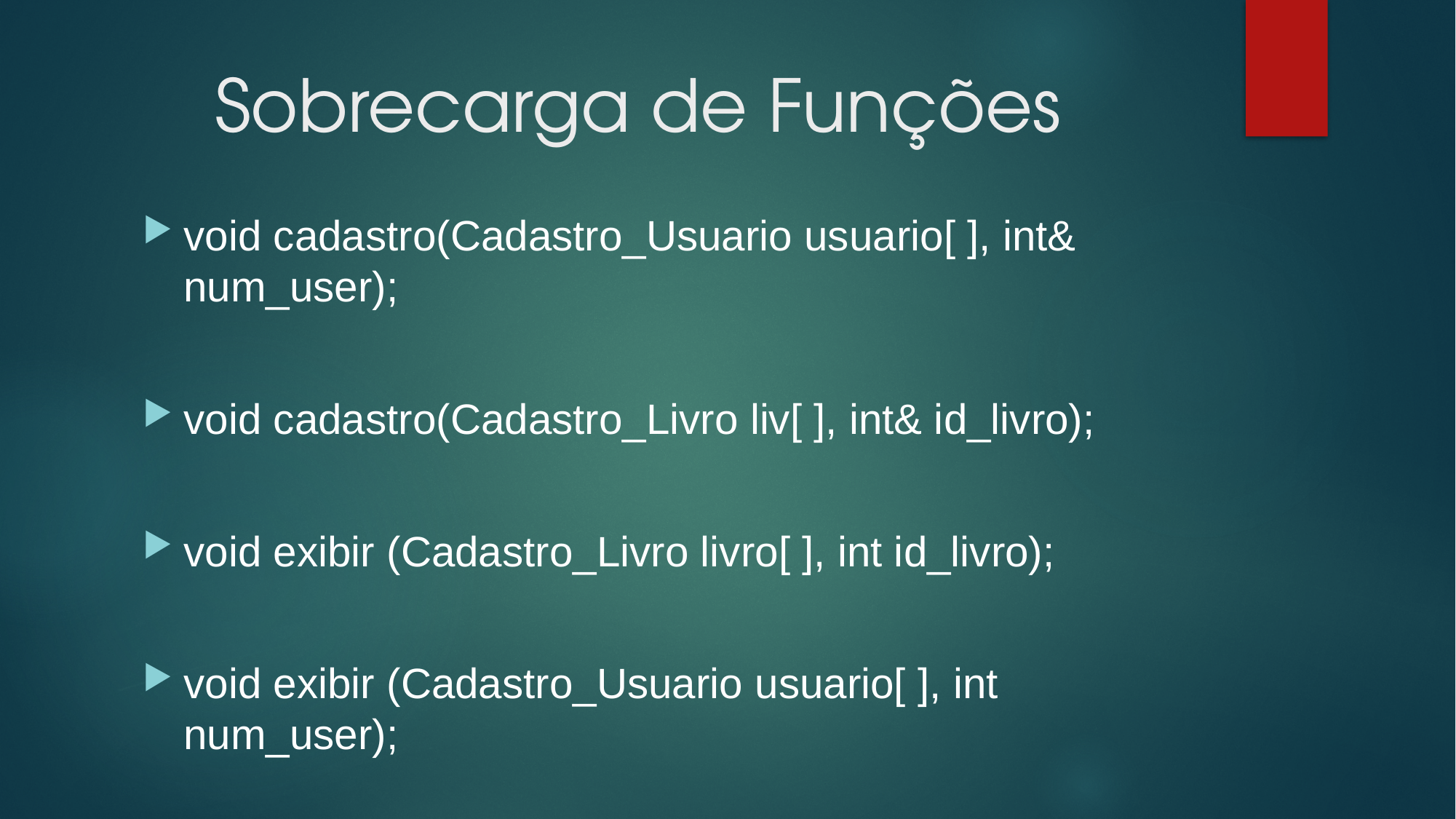

# Sobrecarga de Funções
void cadastro(Cadastro_Usuario usuario[ ], int& num_user);

void cadastro(Cadastro_Livro liv[ ], int& id_livro);

void exibir (Cadastro_Livro livro[ ], int id_livro);

void exibir (Cadastro_Usuario usuario[ ], int num_user);